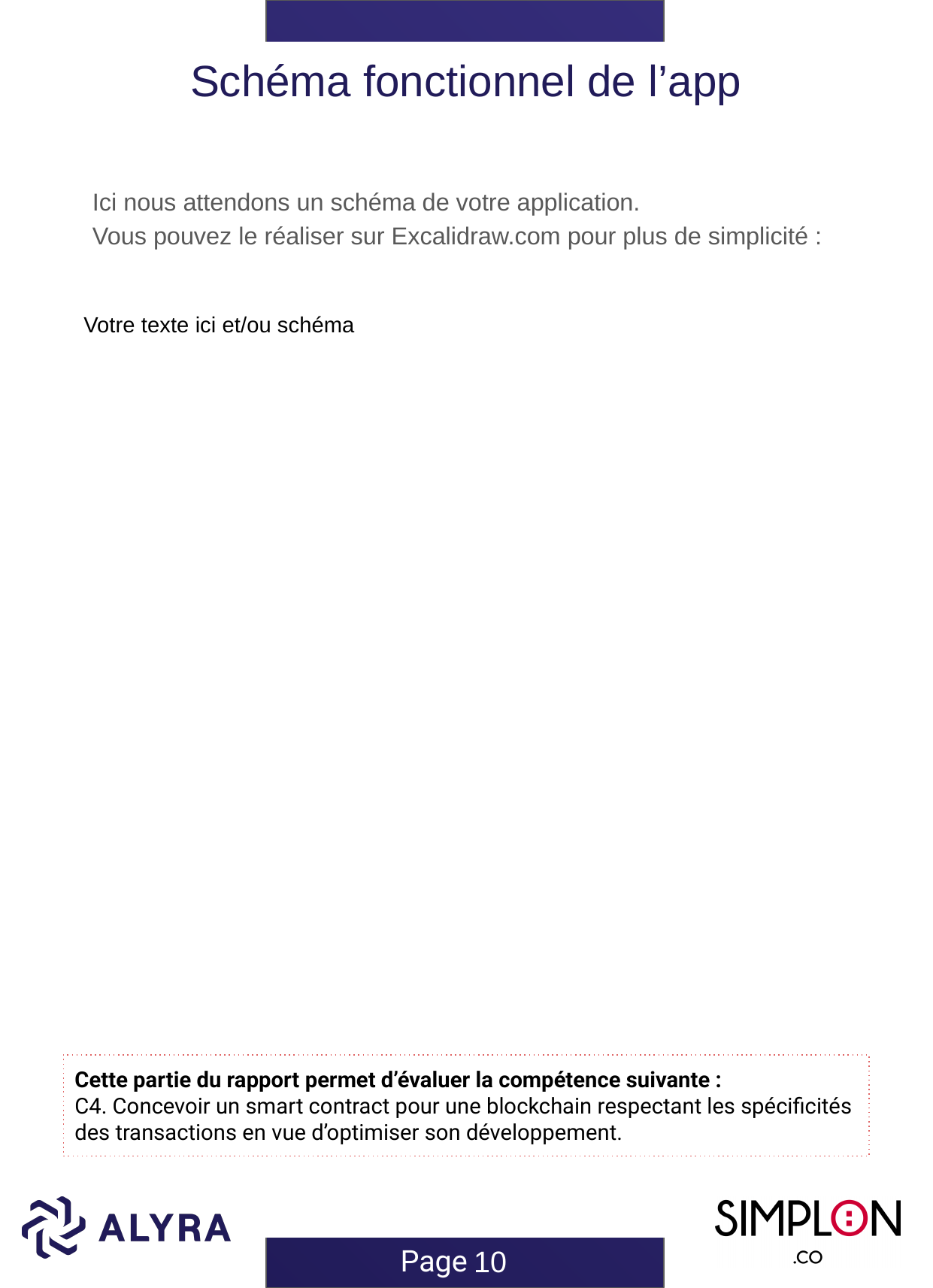

# Schéma fonctionnel de l’app
Ici nous attendons un schéma de votre application.
Vous pouvez le réaliser sur Excalidraw.com pour plus de simplicité :
Votre texte ici et/ou schéma
Cette partie du rapport permet d’évaluer la compétence suivante :
C4. Concevoir un smart contract pour une blockchain respectant les spécificités des transactions en vue d’optimiser son développement.
10